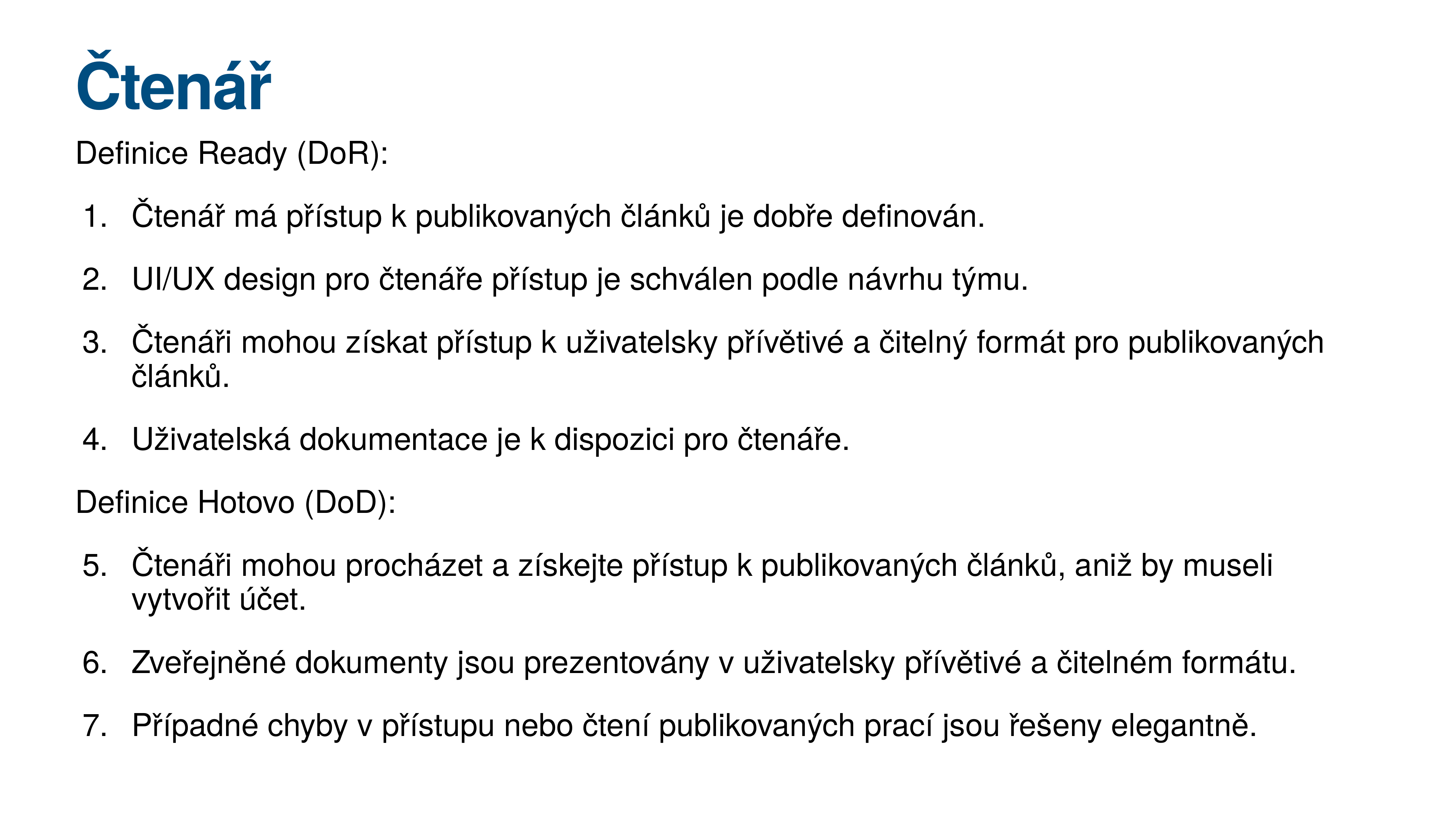

# Čtenář
Definice Ready (DoR):
Čtenář má přístup k publikovaných článků je dobře definován.
UI/UX design pro čtenáře přístup je schválen podle návrhu týmu.
Čtenáři mohou získat přístup k uživatelsky přívětivé a čitelný formát pro publikovaných článků.
Uživatelská dokumentace je k dispozici pro čtenáře.
Definice Hotovo (DoD):
Čtenáři mohou procházet a získejte přístup k publikovaných článků, aniž by museli vytvořit účet.
Zveřejněné dokumenty jsou prezentovány v uživatelsky přívětivé a čitelném formátu.
Případné chyby v přístupu nebo čtení publikovaných prací jsou řešeny elegantně.